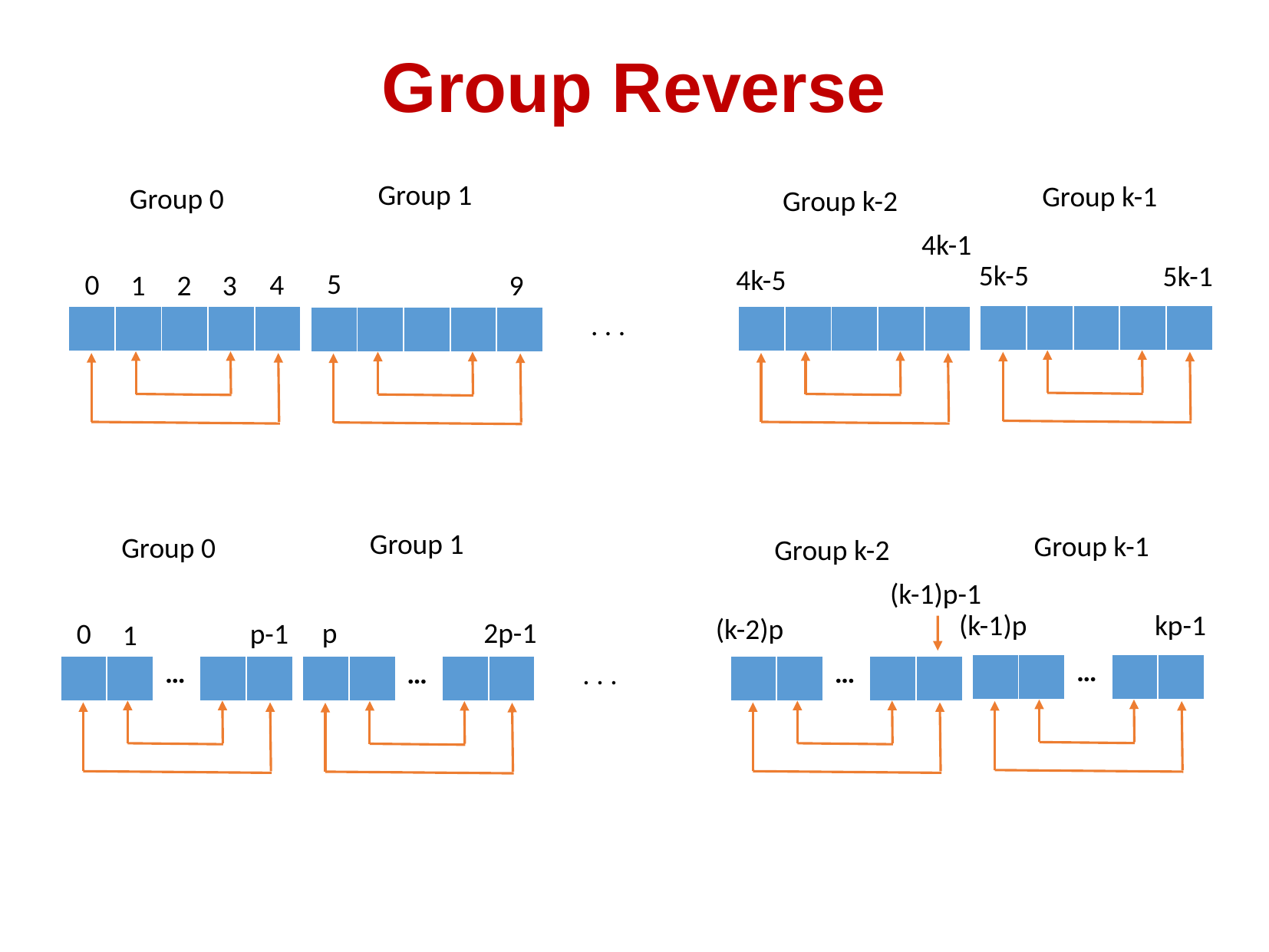

# Group Reverse
Group 1
Group k-1
Group 0
Group k-2
4k-1
5k-5
5k-1
4k-5
5
0
4
1
2
3
9
. . .
|  |  |  |  |  |
| --- | --- | --- | --- | --- |
|  |  |  |  |  |
| --- | --- | --- | --- | --- |
|  |  |  |  |  |
| --- | --- | --- | --- | --- |
|  |  |  |  |  |
| --- | --- | --- | --- | --- |
Group 1
Group k-1
Group 0
Group k-2
(k-1)p-1
(k-1)p
kp-1
(k-2)p
0
1
p
2p-1
p-1
. . .
|  |  | … |  |  |
| --- | --- | --- | --- | --- |
|  |  | … |  |  |
| --- | --- | --- | --- | --- |
|  |  | … |  |  |
| --- | --- | --- | --- | --- |
|  |  | … |  |  |
| --- | --- | --- | --- | --- |